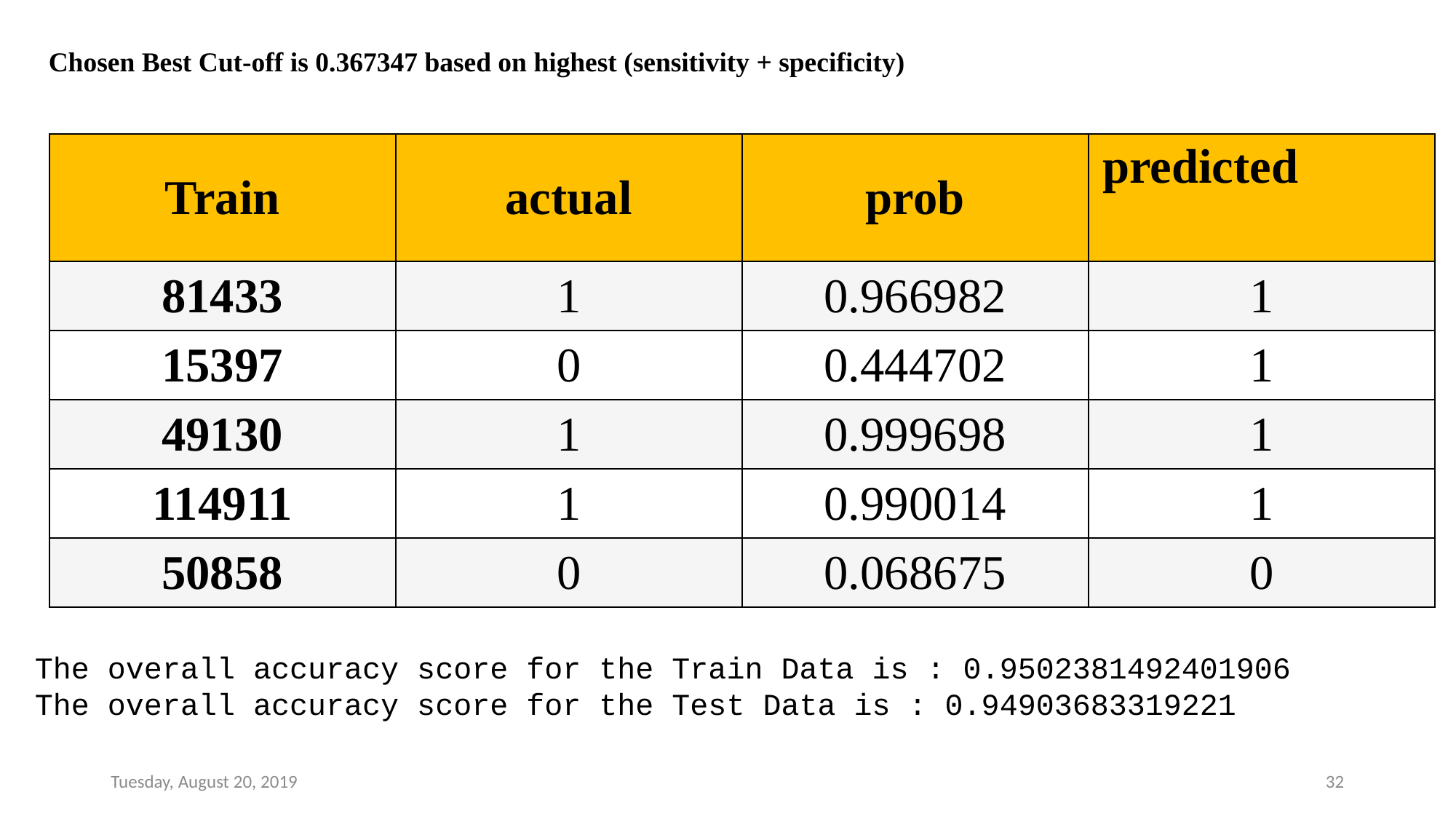

Chosen Best Cut-off is 0.367347 based on highest (sensitivity + specificity)
| Train | actual | prob | predicted |
| --- | --- | --- | --- |
| 81433 | 1 | 0.966982 | 1 |
| 15397 | 0 | 0.444702 | 1 |
| 49130 | 1 | 0.999698 | 1 |
| 114911 | 1 | 0.990014 | 1 |
| 50858 | 0 | 0.068675 | 0 |
The overall accuracy score for the Train Data is : 0.9502381492401906
The overall accuracy score for the Test Data is : 0.94903683319221
Tuesday, August 20, 2019
32